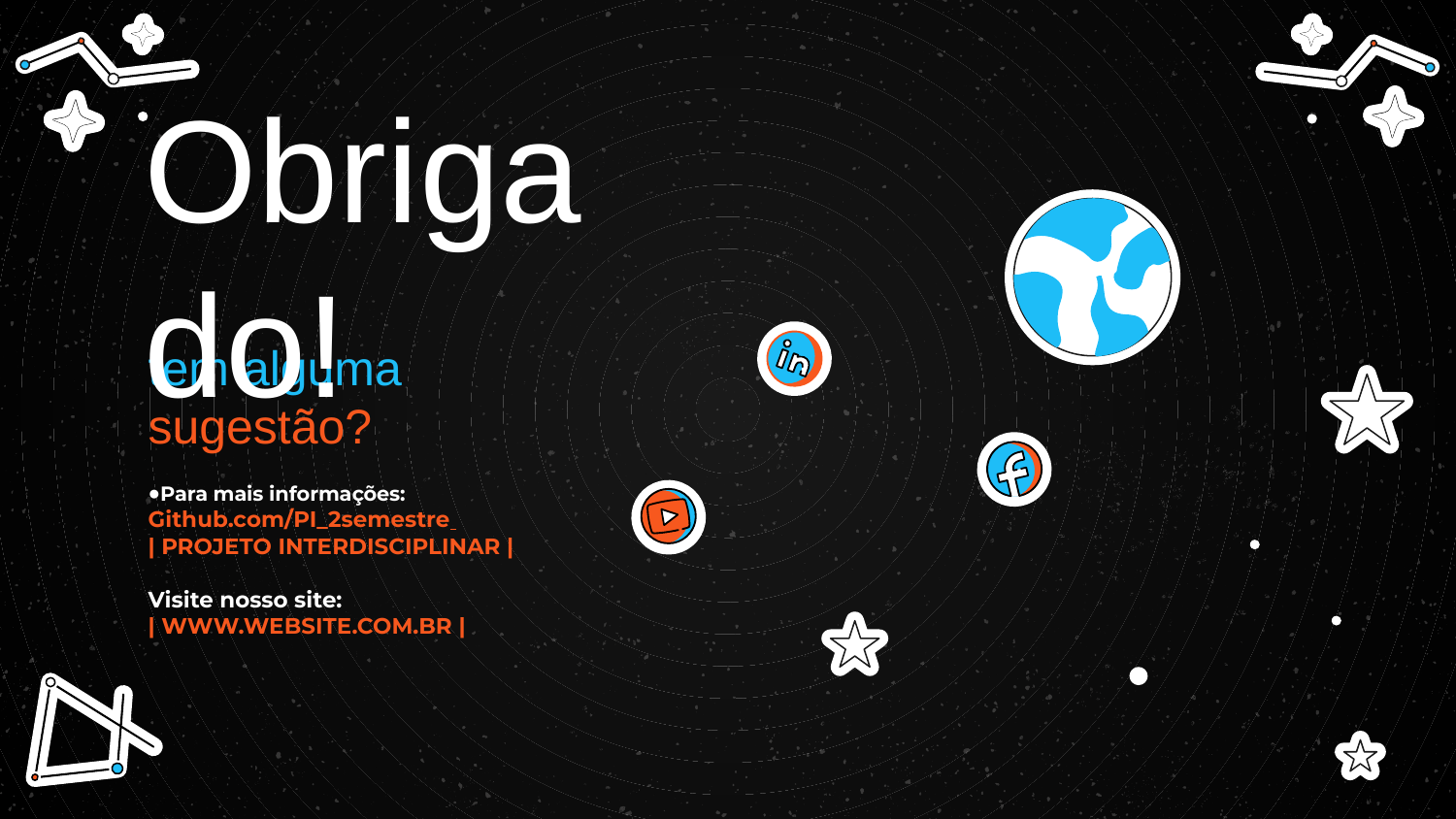

Obrigado!

tem alguma sugestão?

Para mais informações:
Github.com/PI_2semestre
| PROJETO INTERDISCIPLINAR |

Visite nosso site:
| WWW.WEBSITE.COM.BR |